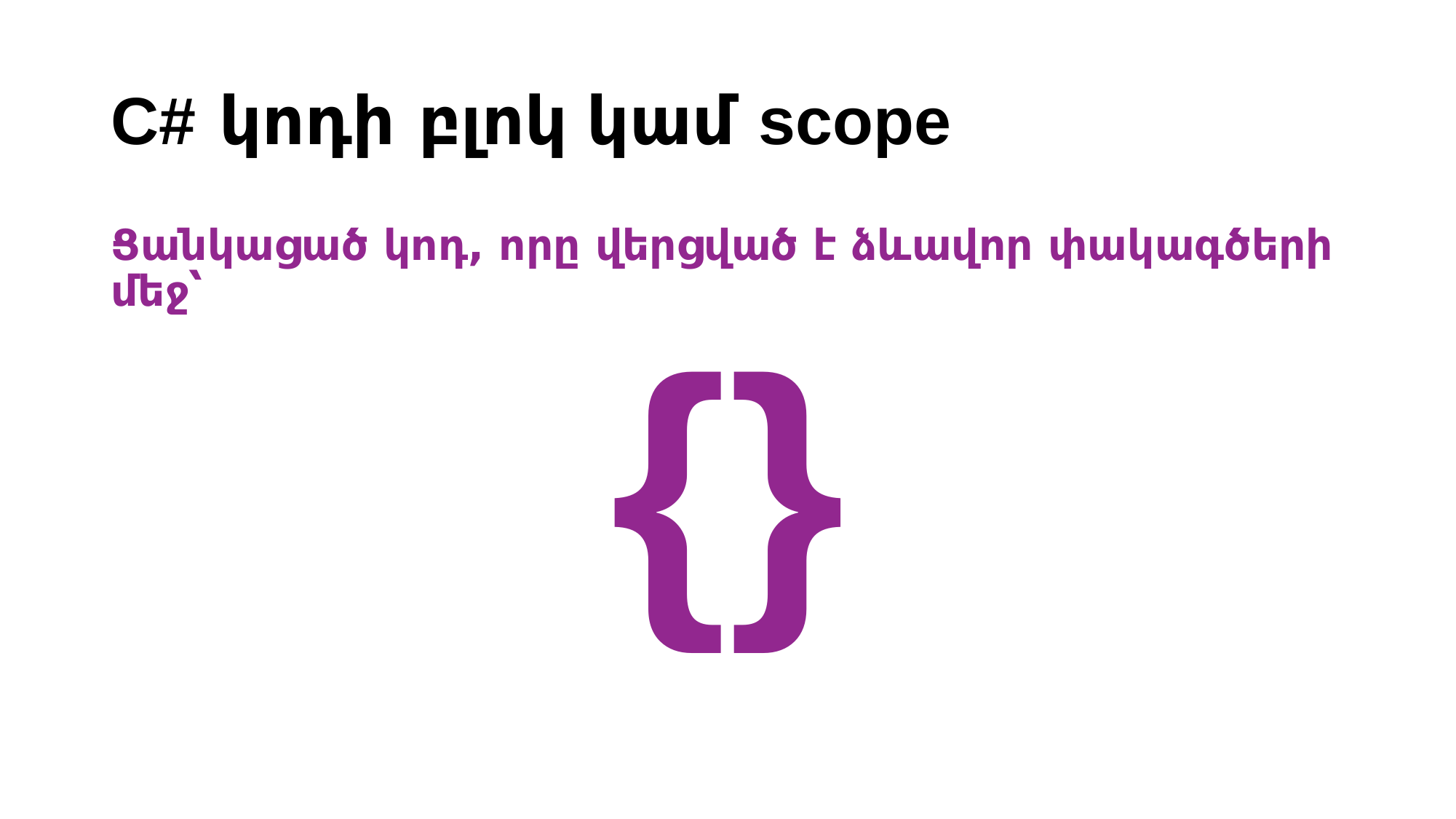

# C# կոդի բլոկ կամ scope
Ցանկացած կոդ, որը վերցված է ձևավոր փակագծերի մեջ՝
{}